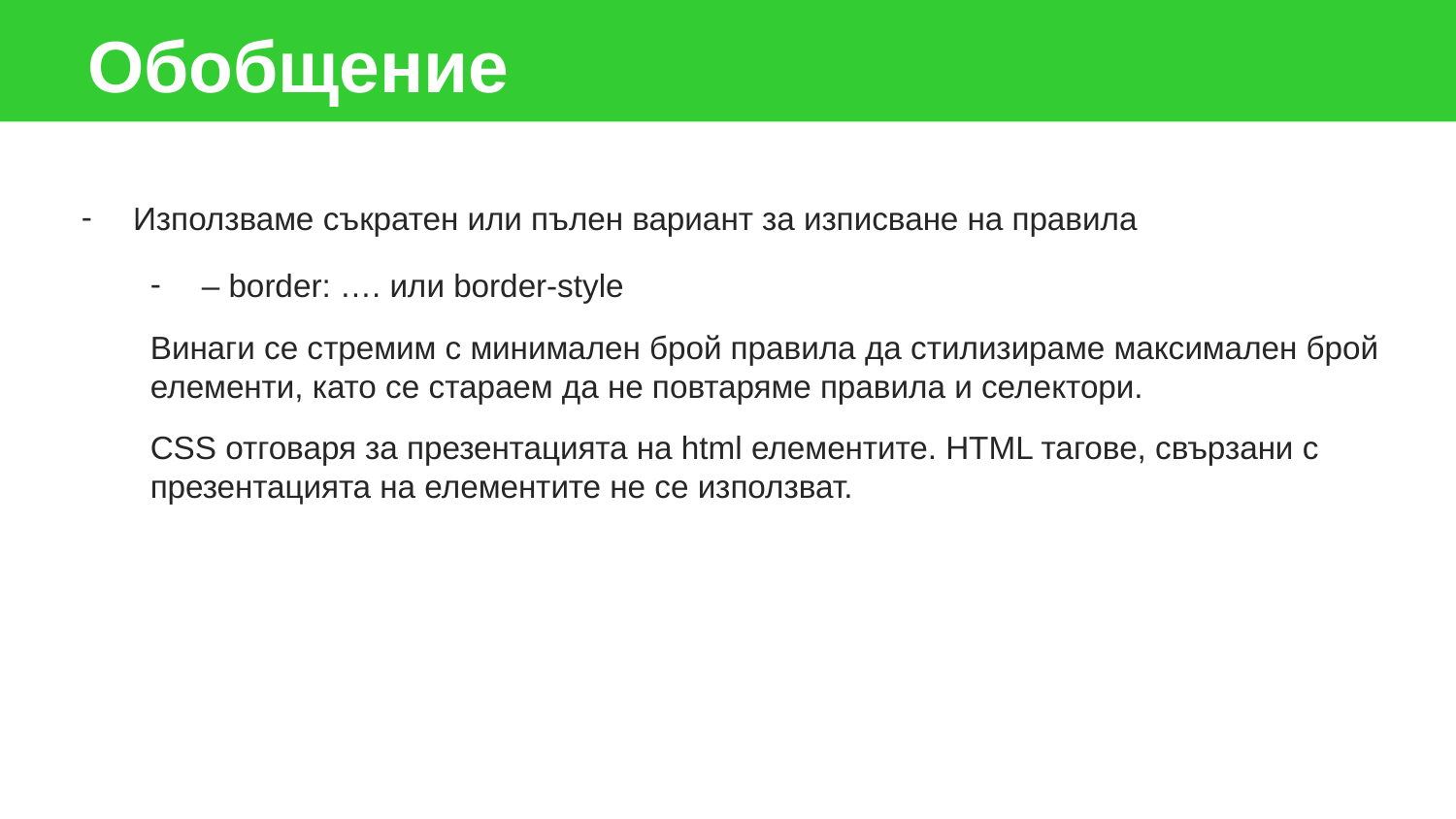

Обобщение
Използваме съкратен или пълен вариант за изписване на правила
– border: …. или border-style
Винаги се стремим с минимален брой правила да стилизираме максимален брой елементи, като се стараем да не повтаряме правила и селектори.
CSS отговаря за презентацията на html елементите. HTML тагове, свързани с презентацията на елементите не се използват.